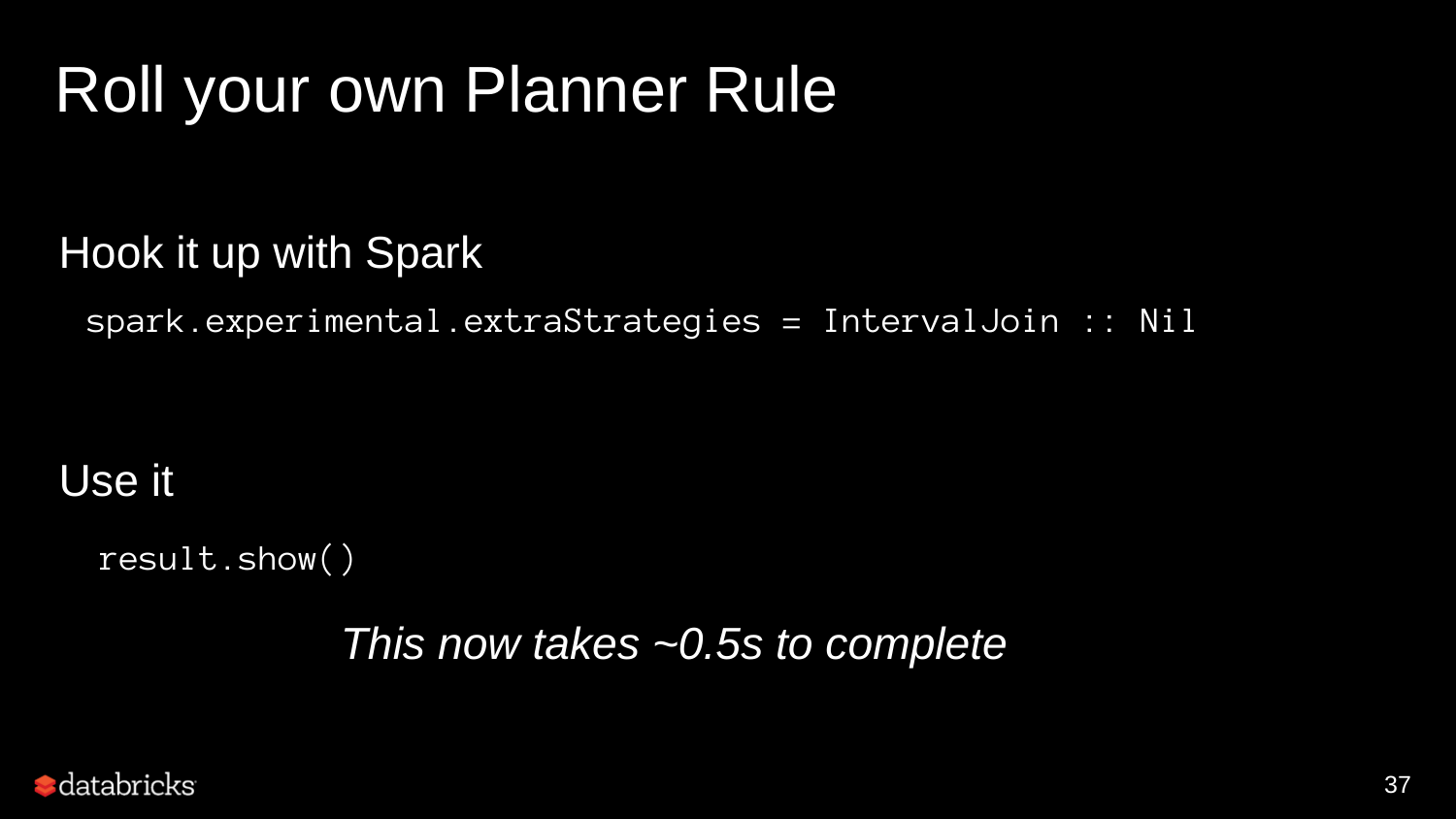

# Roll your own Planner Rule
Hook it up with Spark

spark.experimental.extraStrategies = IntervalJoin :: Nil
Use it

result.show()

This now takes ~0.5s to complete